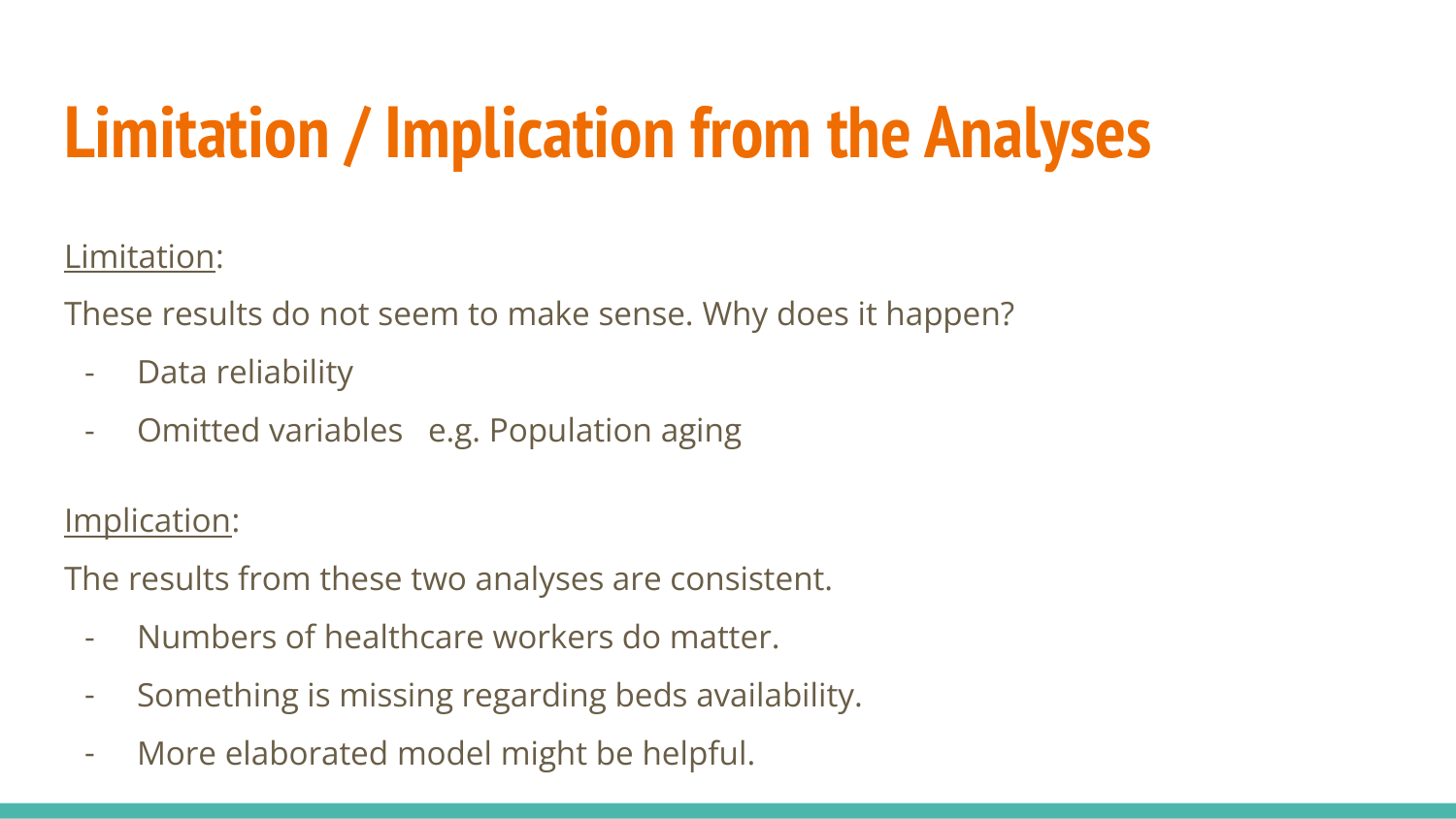

# Limitation / Implication from the Analyses
Limitation:
These results do not seem to make sense. Why does it happen?
Data reliability
Omitted variables	e.g. Population aging
Implication:
The results from these two analyses are consistent.
Numbers of healthcare workers do matter.
Something is missing regarding beds availability.
More elaborated model might be helpful.